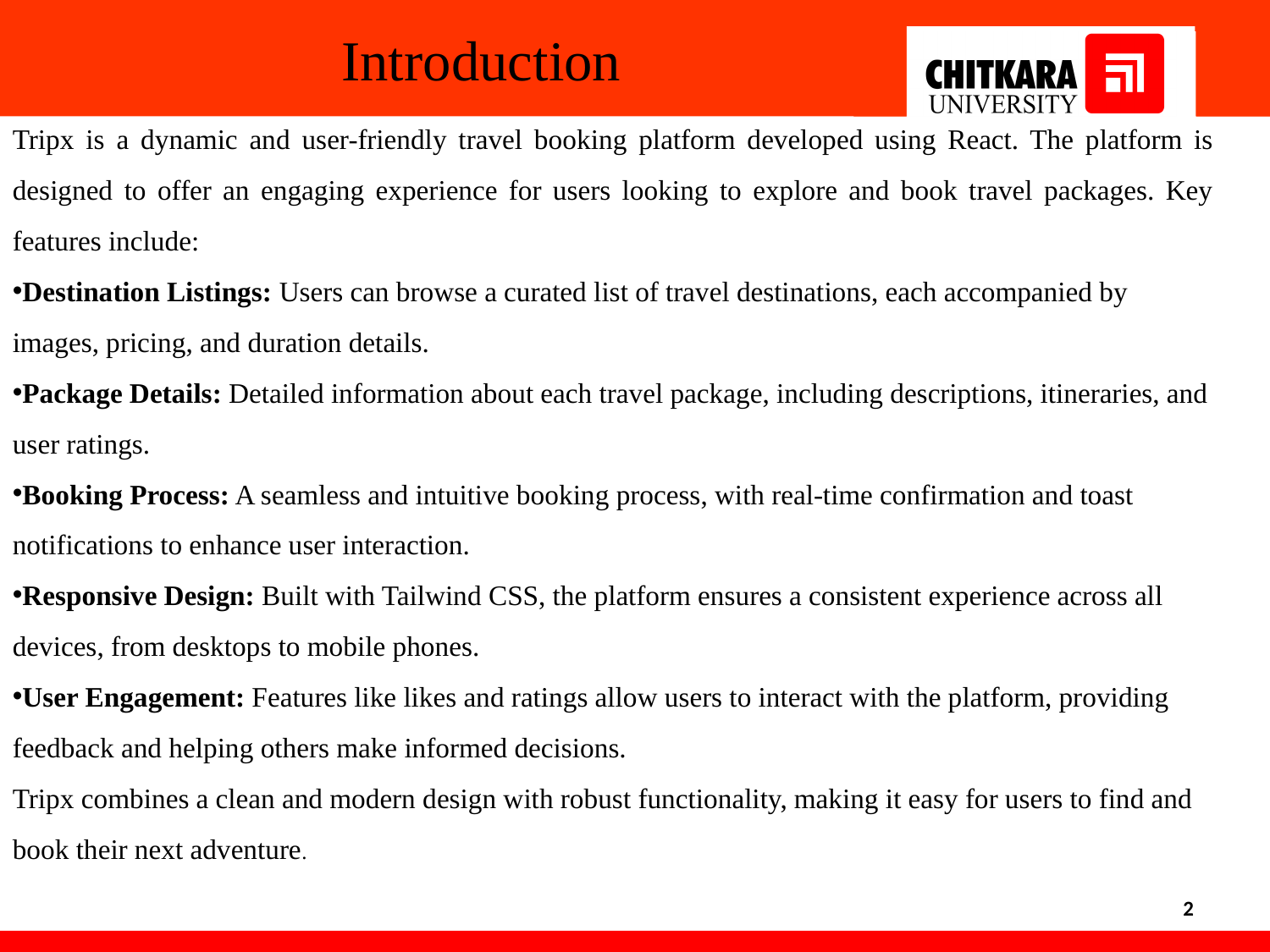

Introduction

Tripx is a dynamic and user-friendly travel booking platform developed using React. The platform is designed to offer an engaging experience for users looking to explore and book travel packages. Key features include:
Destination Listings: Users can browse a curated list of travel destinations, each accompanied by images, pricing, and duration details.
Package Details: Detailed information about each travel package, including descriptions, itineraries, and user ratings.
Booking Process: A seamless and intuitive booking process, with real-time confirmation and toast notifications to enhance user interaction.
Responsive Design: Built with Tailwind CSS, the platform ensures a consistent experience across all devices, from desktops to mobile phones.
User Engagement: Features like likes and ratings allow users to interact with the platform, providing feedback and helping others make informed decisions.
Tripx combines a clean and modern design with robust functionality, making it easy for users to find and book their next adventure.

2